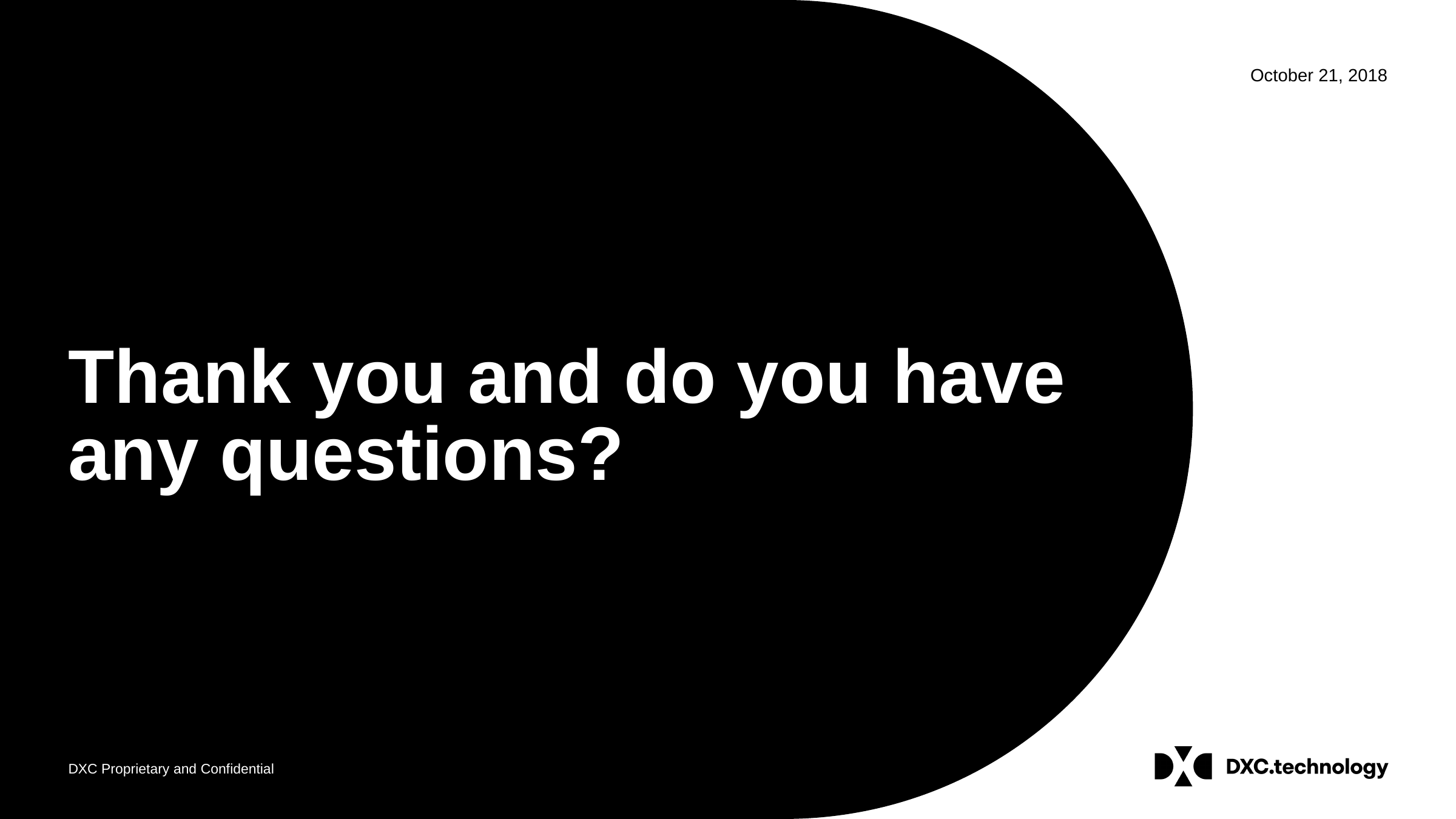

# Thank you and do you have any questions?